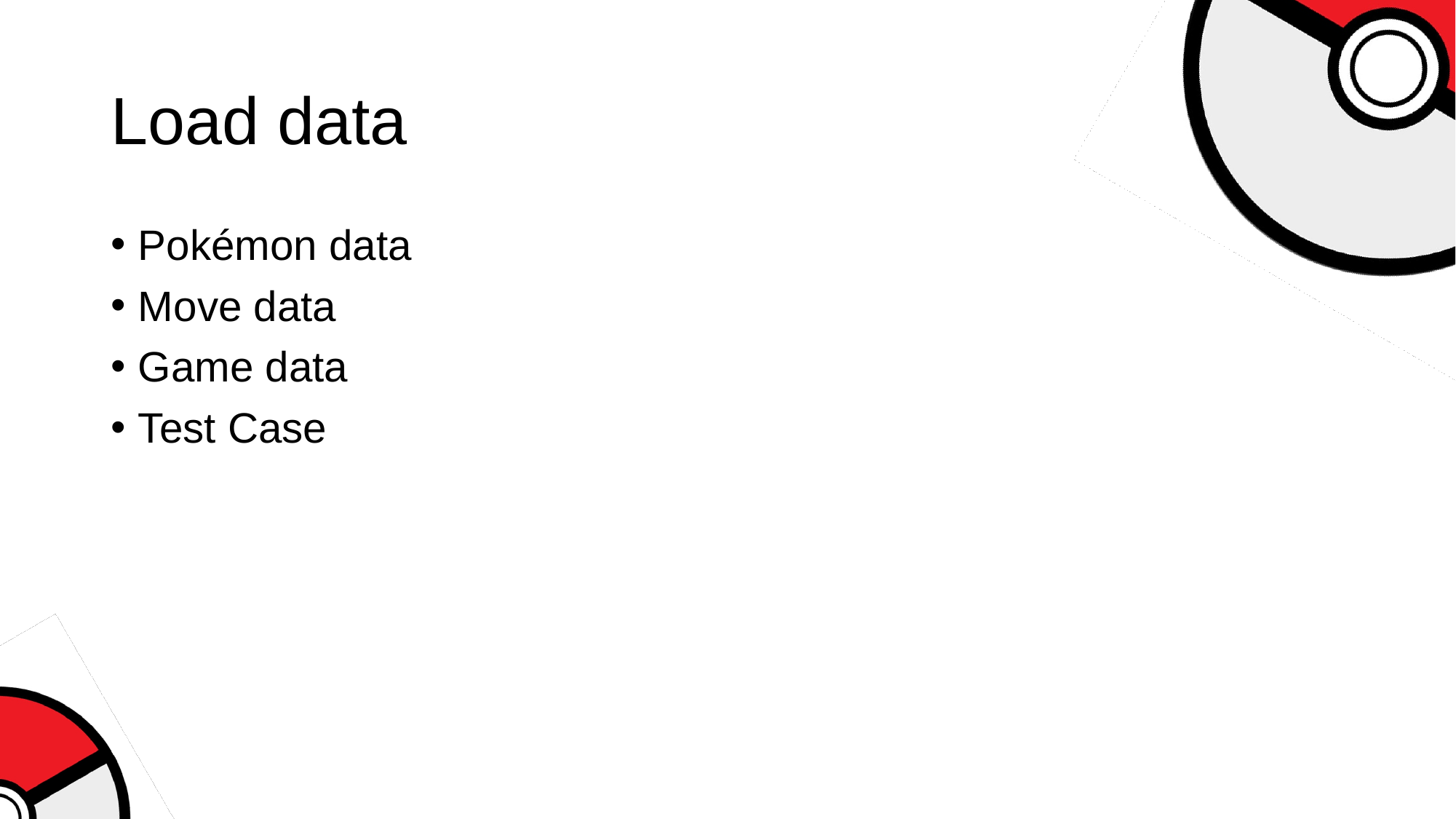

# Load data
Pokémon data
Move data
Game data
Test Case